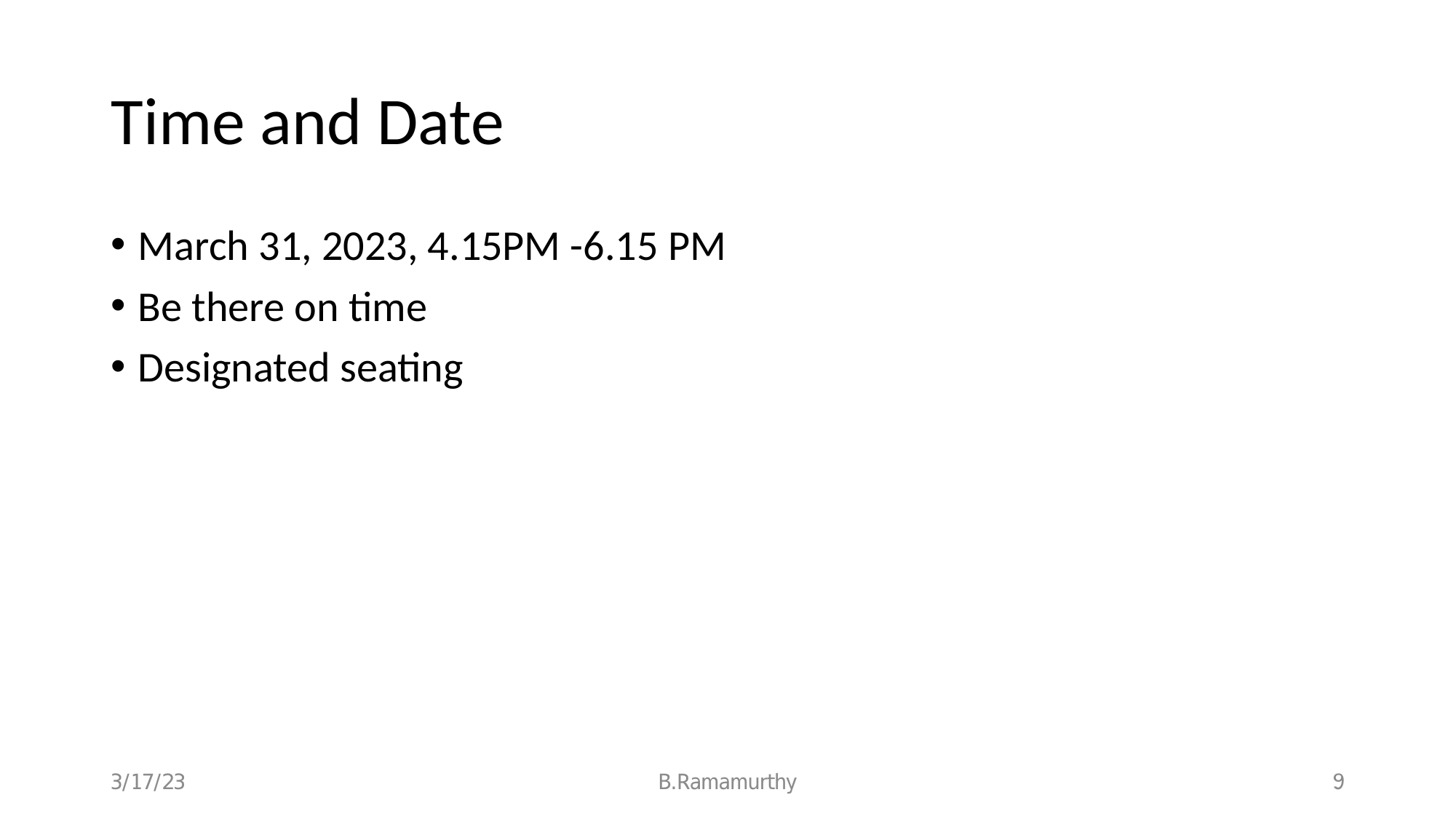

# Time and Date
March 31, 2023, 4.15PM -6.15 PM
Be there on time
Designated seating

3/17/23
B.Ramamurthy
9